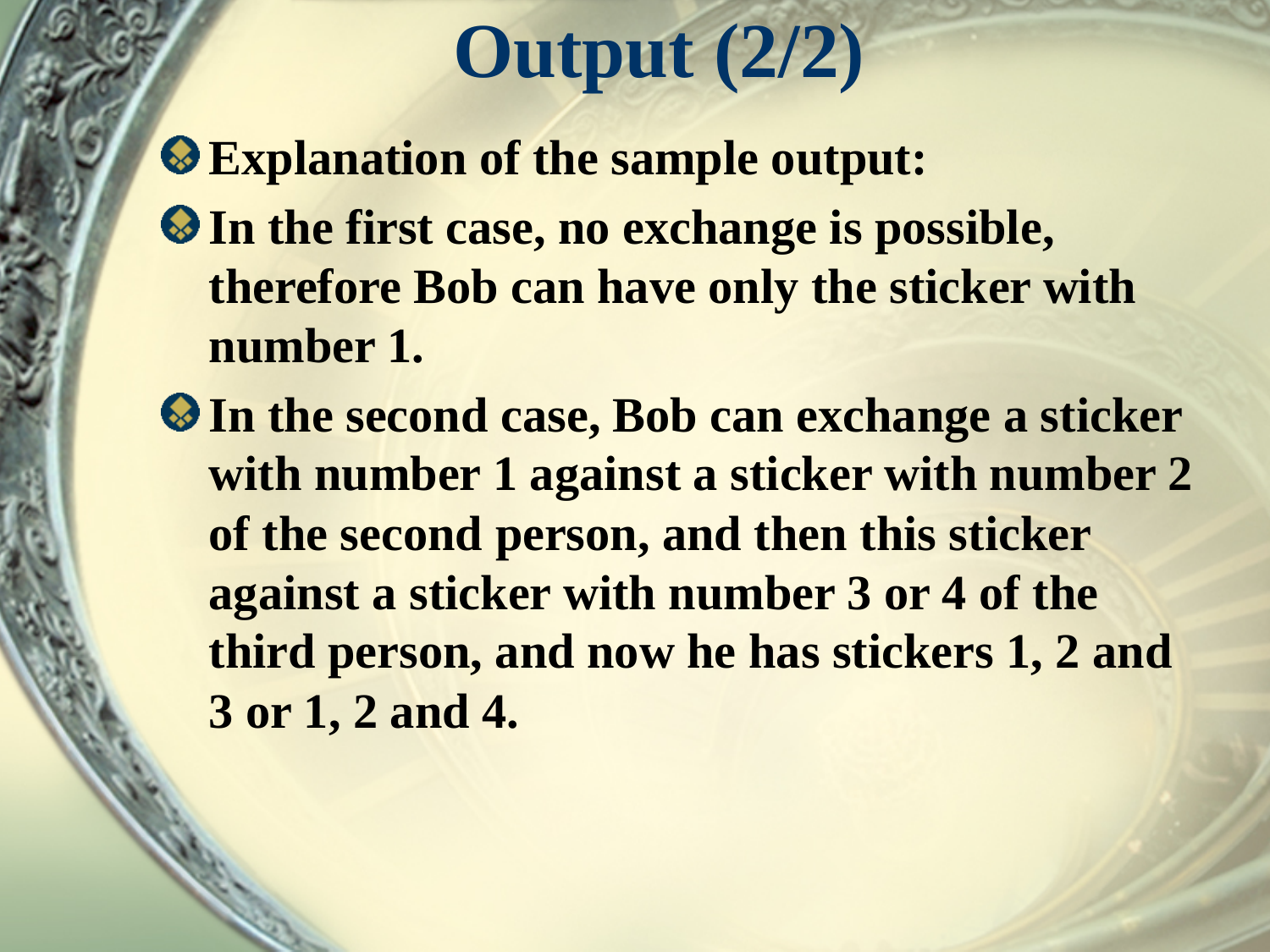

# Output (2/2)
Explanation of the sample output:
In the first case, no exchange is possible, therefore Bob can have only the sticker with number 1.
In the second case, Bob can exchange a sticker with number 1 against a sticker with number 2 of the second person, and then this sticker against a sticker with number 3 or 4 of the third person, and now he has stickers 1, 2 and 3 or 1, 2 and 4.